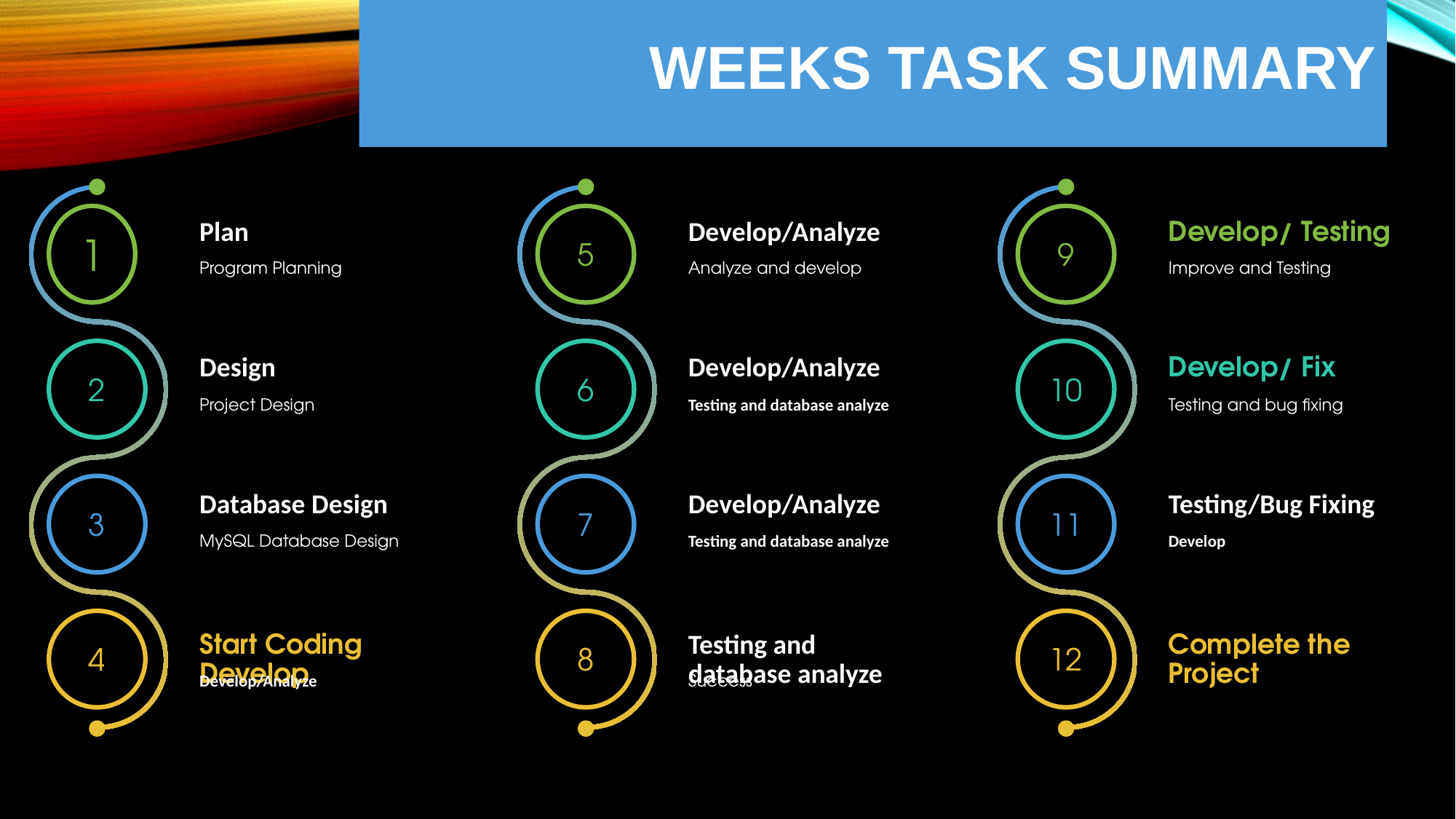

# WEEKS TASK SUMMARY

1
5
9
Plan

Develop/Analyze

Develop/ Testing
Program Planning

Analyze and develop
Improve and Testing
2
6
10
Design

Develop/Analyze

Develop/ Fix

Project Design

Testing and database analyze
Testing and bug fixing
3
7
11
Database Design

Develop/Analyze

Testing/Bug Fixing

MySQL Database Design
Testing and database analyze
Develop

4
8
12
Start Coding  Develop
Testing and database analyze
Complete the Project

Develop/Analyze

Success